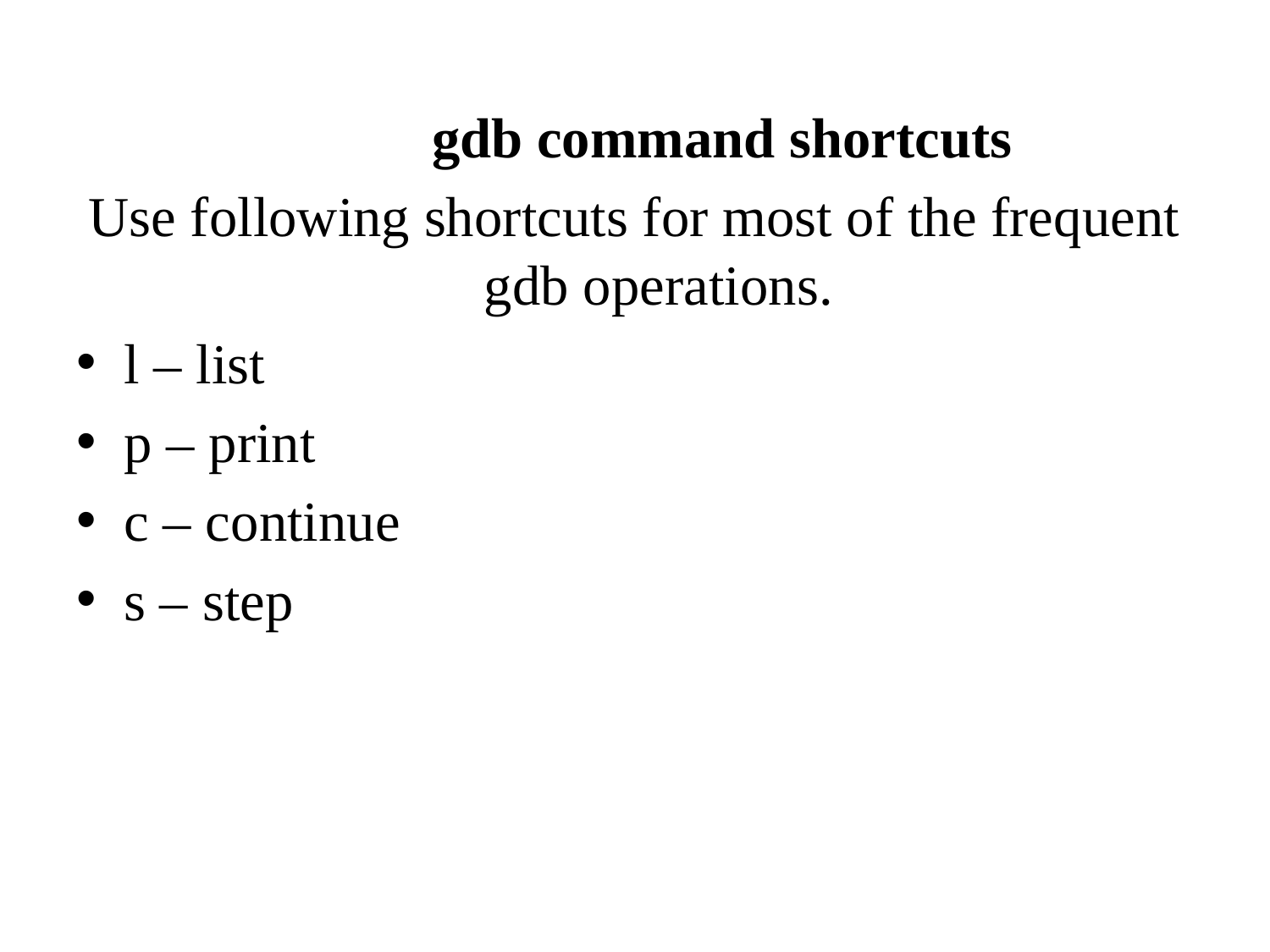

gdb command shortcuts
Use following shortcuts for most of the frequent gdb operations.
l – list
p – print
c – continue
s – step